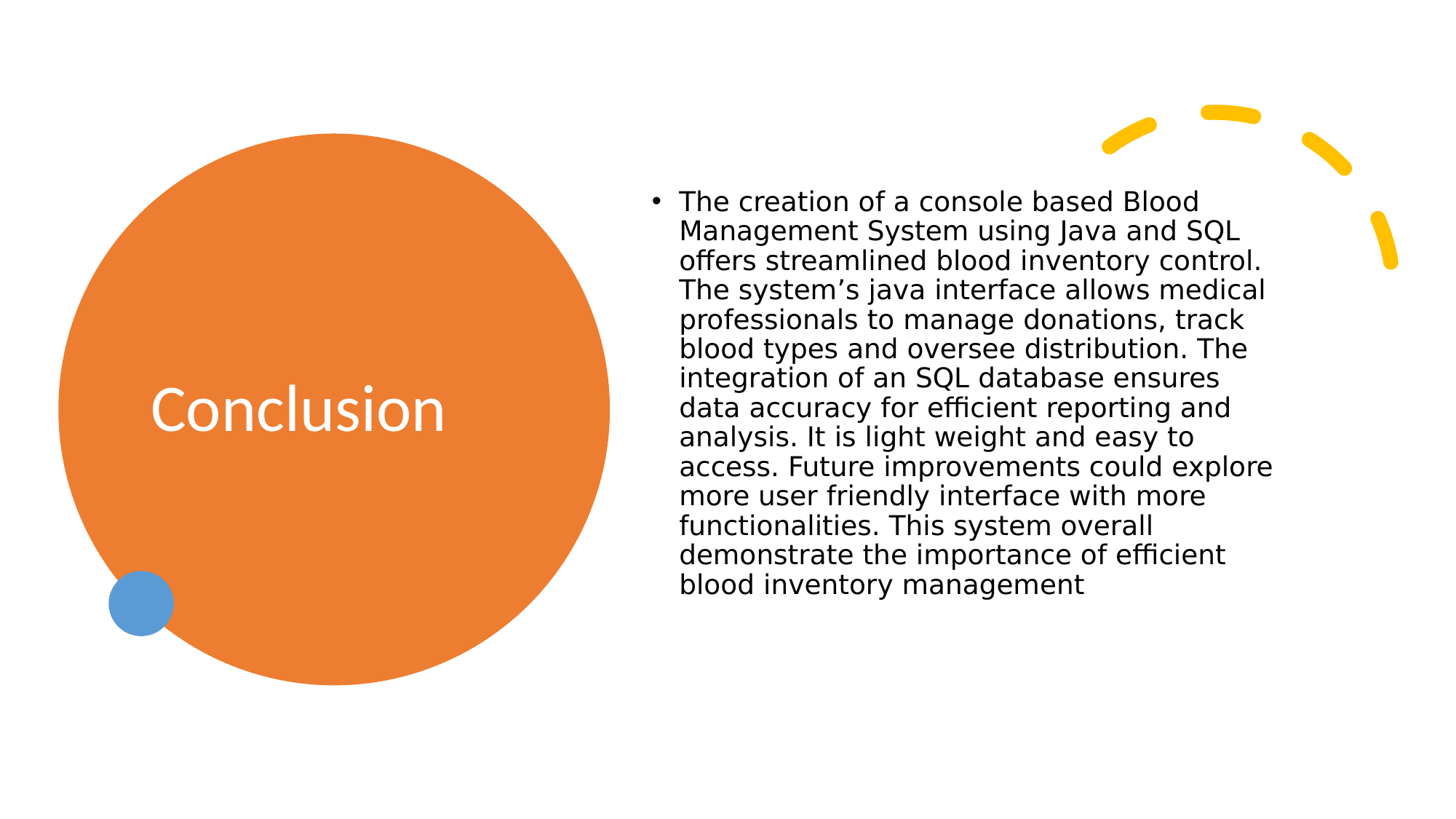

# Conclusion
The creation of a console based Blood Management System using Java and SQL offers streamlined blood inventory control. The system’s java interface allows medical professionals to manage donations, track blood types and oversee distribution. The integration of an SQL database ensures data accuracy for efficient reporting and analysis. It is light weight and easy to access. Future improvements could explore more user friendly interface with more functionalities. This system overall demonstrate the importance of efficient blood inventory management